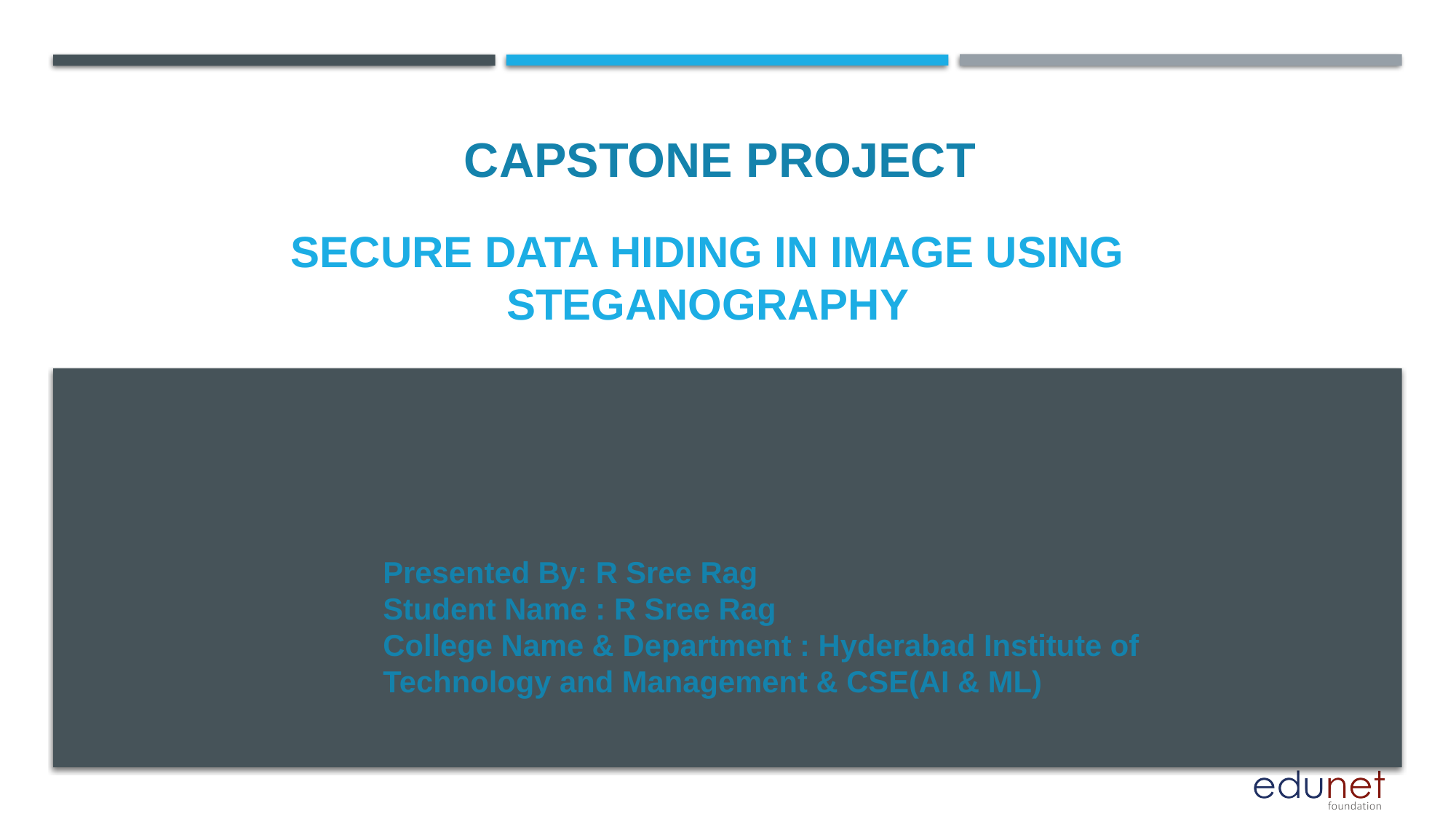

CAPSTONE PROJECT
# Secure Data Hiding in Image Using Steganography
Presented By: R Sree Rag
Student Name : R Sree Rag
College Name & Department : Hyderabad Institute of Technology and Management & CSE(AI & ML)